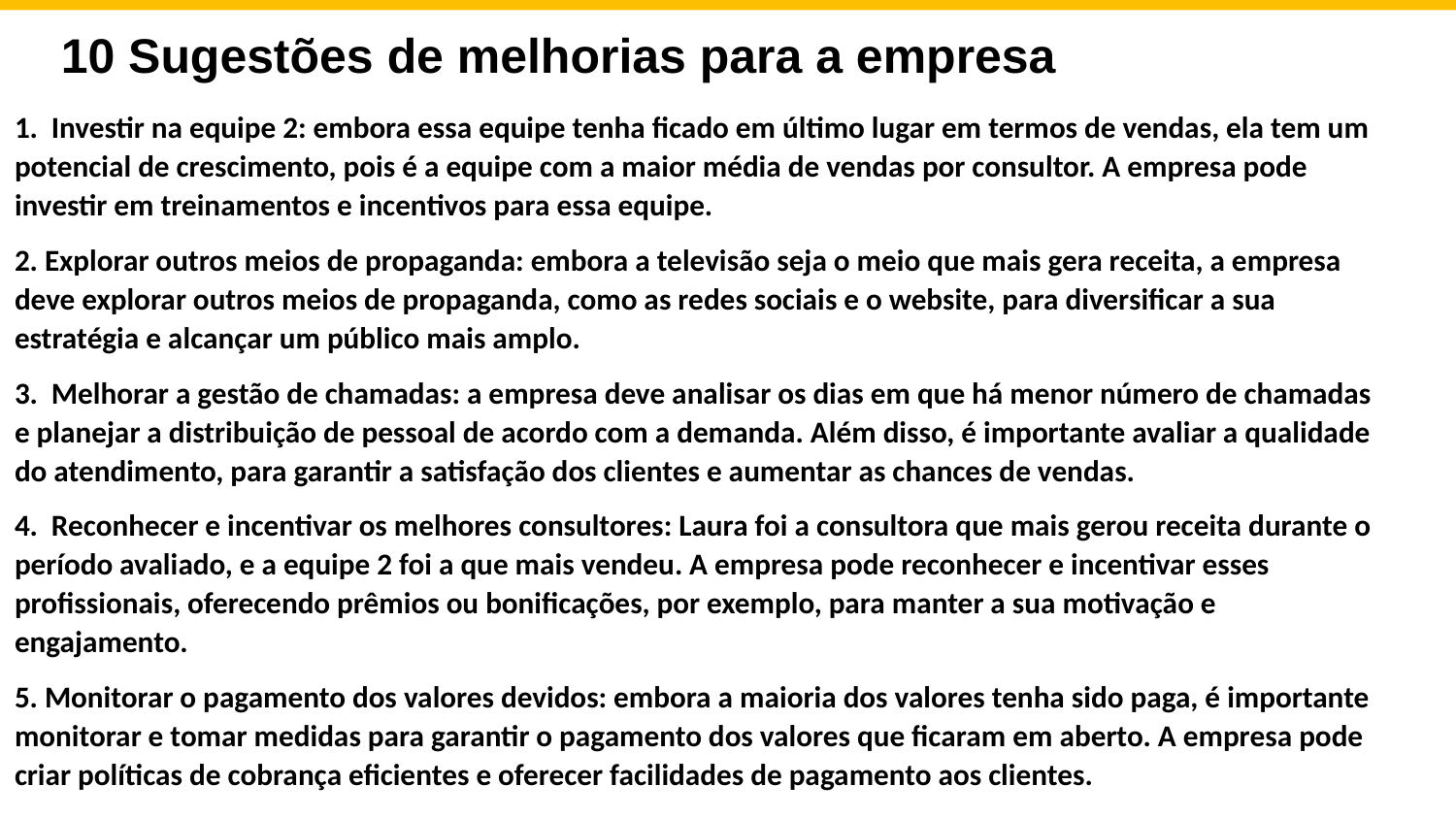

10 Sugestões de melhorias para a empresa
1.  Investir na equipe 2: embora essa equipe tenha ficado em último lugar em termos de vendas, ela tem um potencial de crescimento, pois é a equipe com a maior média de vendas por consultor. A empresa pode investir em treinamentos e incentivos para essa equipe.
2. Explorar outros meios de propaganda: embora a televisão seja o meio que mais gera receita, a empresa deve explorar outros meios de propaganda, como as redes sociais e o website, para diversificar a sua estratégia e alcançar um público mais amplo.
3.  Melhorar a gestão de chamadas: a empresa deve analisar os dias em que há menor número de chamadas e planejar a distribuição de pessoal de acordo com a demanda. Além disso, é importante avaliar a qualidade do atendimento, para garantir a satisfação dos clientes e aumentar as chances de vendas.
4.  Reconhecer e incentivar os melhores consultores: Laura foi a consultora que mais gerou receita durante o período avaliado, e a equipe 2 foi a que mais vendeu. A empresa pode reconhecer e incentivar esses profissionais, oferecendo prêmios ou bonificações, por exemplo, para manter a sua motivação e engajamento.
5. Monitorar o pagamento dos valores devidos: embora a maioria dos valores tenha sido paga, é importante monitorar e tomar medidas para garantir o pagamento dos valores que ficaram em aberto. A empresa pode criar políticas de cobrança eficientes e oferecer facilidades de pagamento aos clientes.